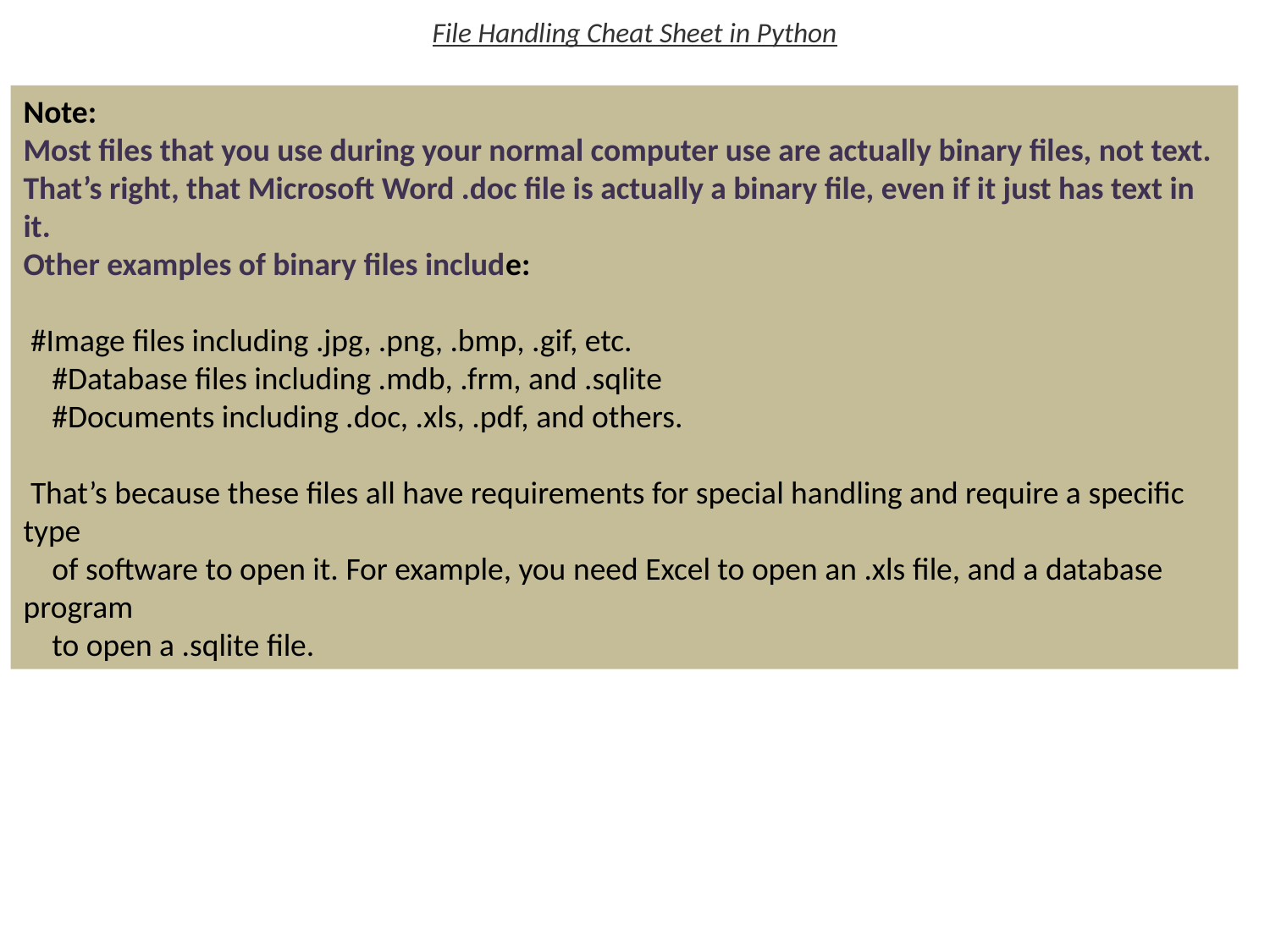

File Handling Cheat Sheet in Python
Note:
Most files that you use during your normal computer use are actually binary files, not text.
That’s right, that Microsoft Word .doc file is actually a binary file, even if it just has text in it.
Other examples of binary files include:

 #Image files including .jpg, .png, .bmp, .gif, etc.
    #Database files including .mdb, .frm, and .sqlite
    #Documents including .doc, .xls, .pdf, and others.

 That’s because these files all have requirements for special handling and require a specific type
    of software to open it. For example, you need Excel to open an .xls file, and a database program
    to open a .sqlite file.